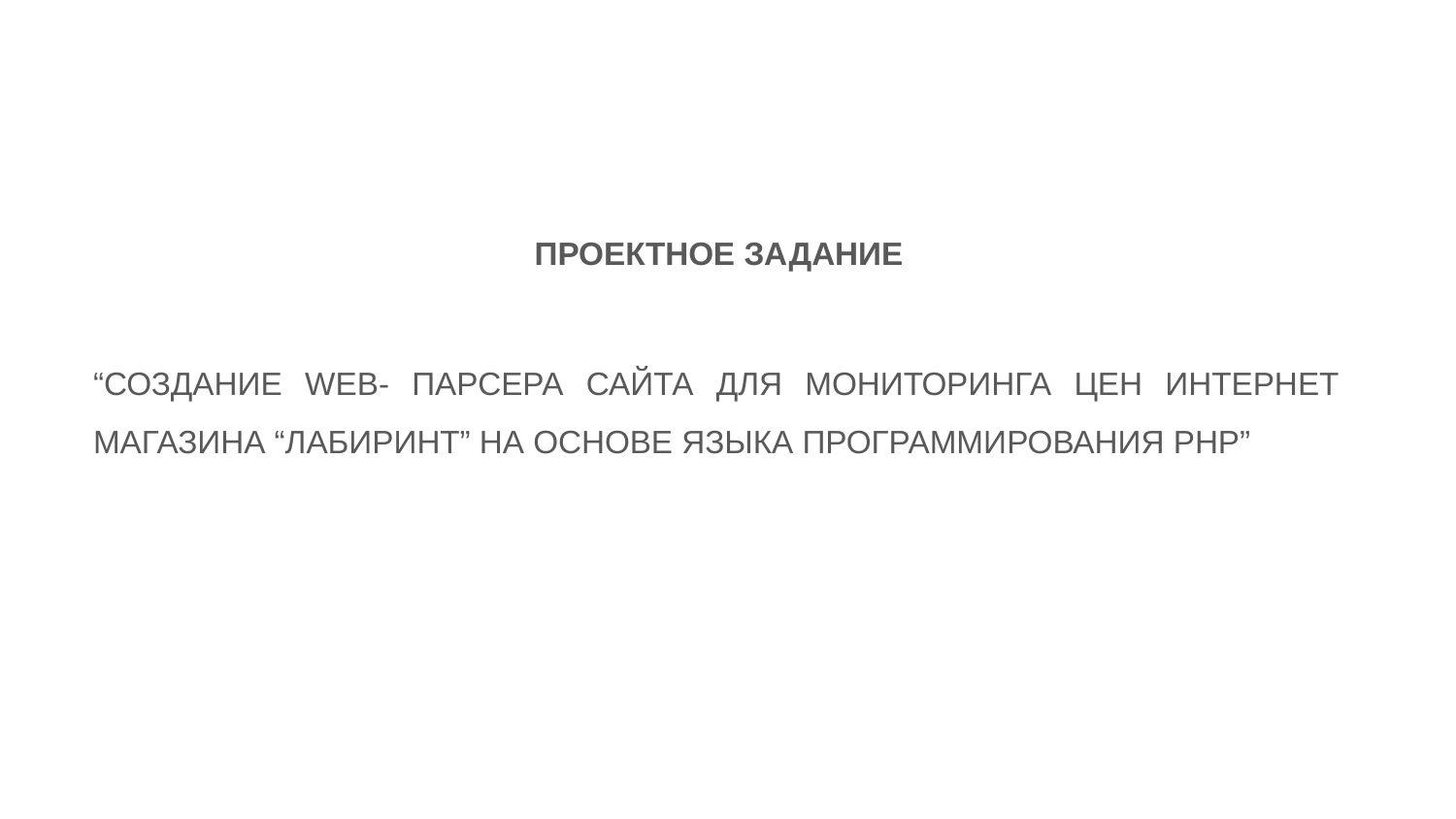

ПРОЕКТНОЕ ЗАДАНИЕ

“СОЗДАНИЕ WEB- ПАРСЕРА САЙТА ДЛЯ МОНИТОРИНГА ЦЕН ИНТЕРНЕТ МАГАЗИНА “ЛАБИРИНТ” НА ОСНОВЕ ЯЗЫКА ПРОГРАММИРОВАНИЯ PHP”